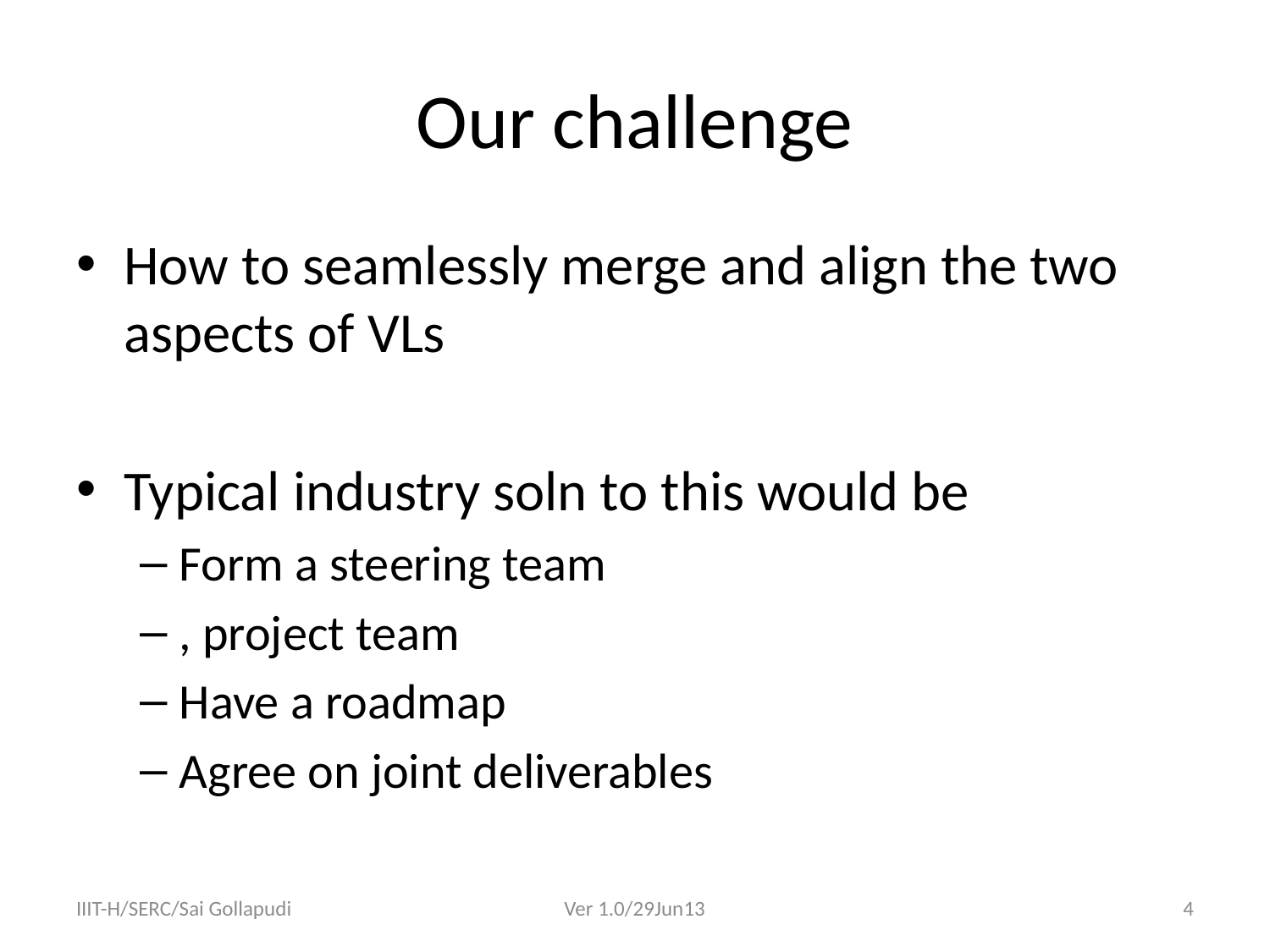

# Our challenge
How to seamlessly merge and align the two aspects of VLs

Typical industry soln to this would be
Form a steering team
, project team
Have a roadmap
Agree on joint deliverables

IIIT-H/SERC/Sai Gollapudi
Ver 1.0/29Jun13
4